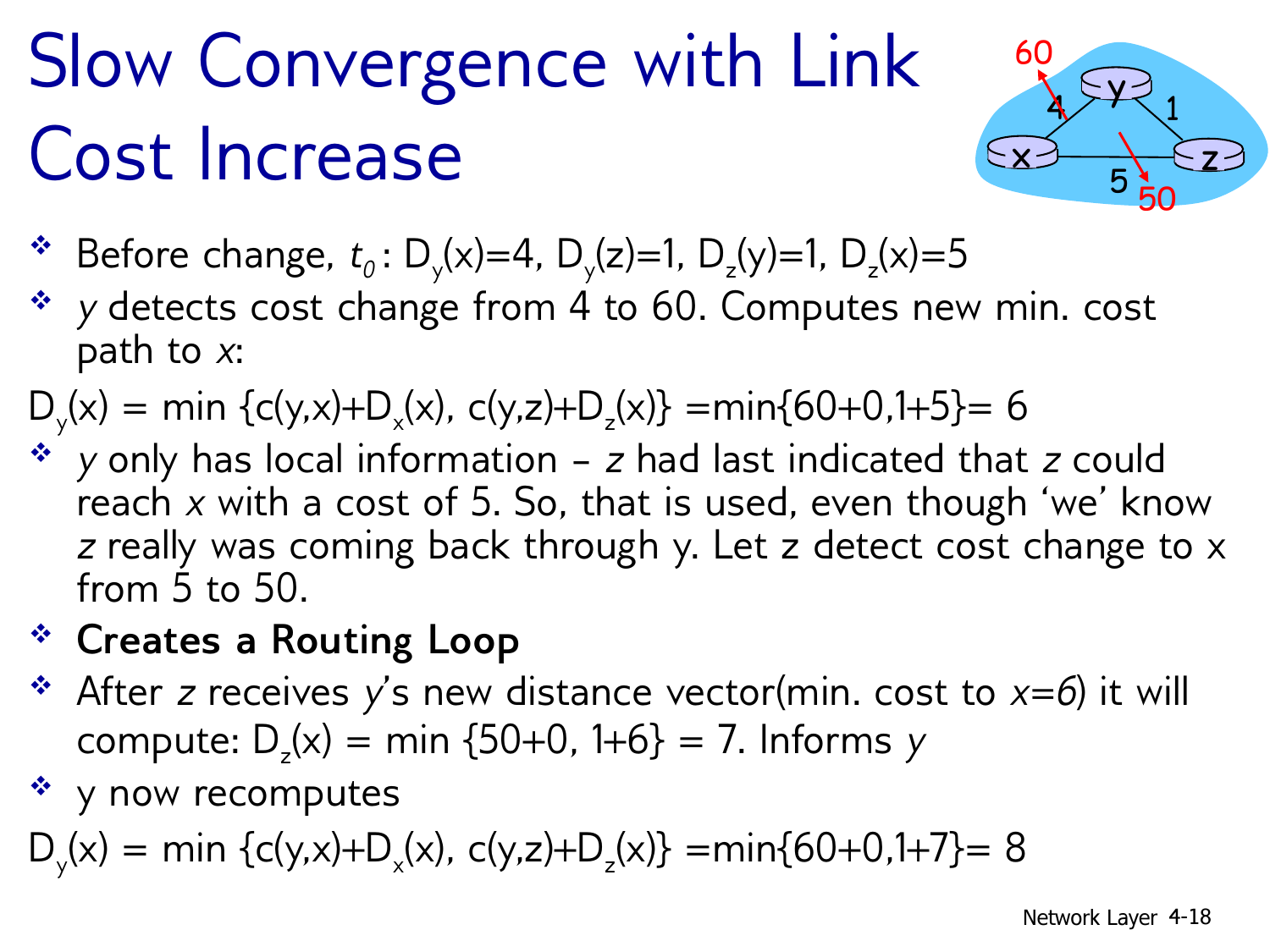

# Slow Convergence with Link Cost Increase
60

y

4
1

x

z

5

50
Before change, t0 : Dy(x)=4, Dy(z)=1, Dz(y)=1, Dz(x)=5
y detects cost change from 4 to 60. Computes new min. cost path to x:
Dy(x) = min {c(y,x)+Dx(x), c(y,z)+Dz(x)} =min{60+0,1+5}= 6
y only has local information – z had last indicated that z could reach x with a cost of 5. So, that is used, even though ‘we’ know z really was coming back through y. Let z detect cost change to x from 5 to 50.
Creates a Routing Loop
After z receives y’s new distance vector(min. cost to x=6) it will compute: Dz(x) = min {50+0, 1+6} = 7. Informs y
y now recomputes
Dy(x) = min {c(y,x)+Dx(x), c(y,z)+Dz(x)} =min{60+0,1+7}= 8

4-18
Network Layer